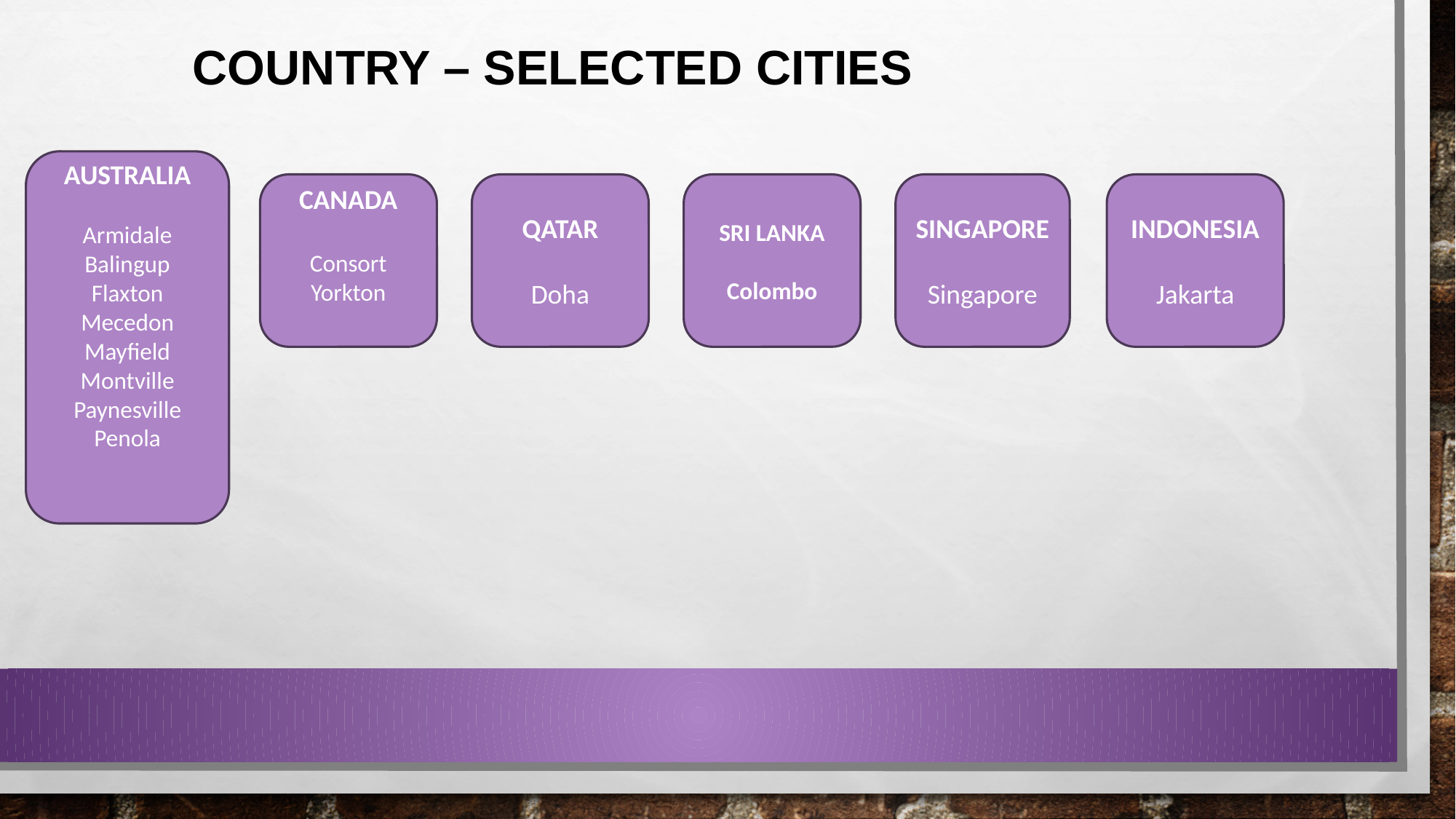

COUNTRY – SELECTED CITIES
AUSTRALIA

Armidale
Balingup
Flaxton
Mecedon
Mayfield
Montville
Paynesville
Penola

CANADA

Consort
Yorkton

QATAR

Doha
SRI LANKA

Colombo
SINGAPORE

Singapore
INDONESIA

Jakarta